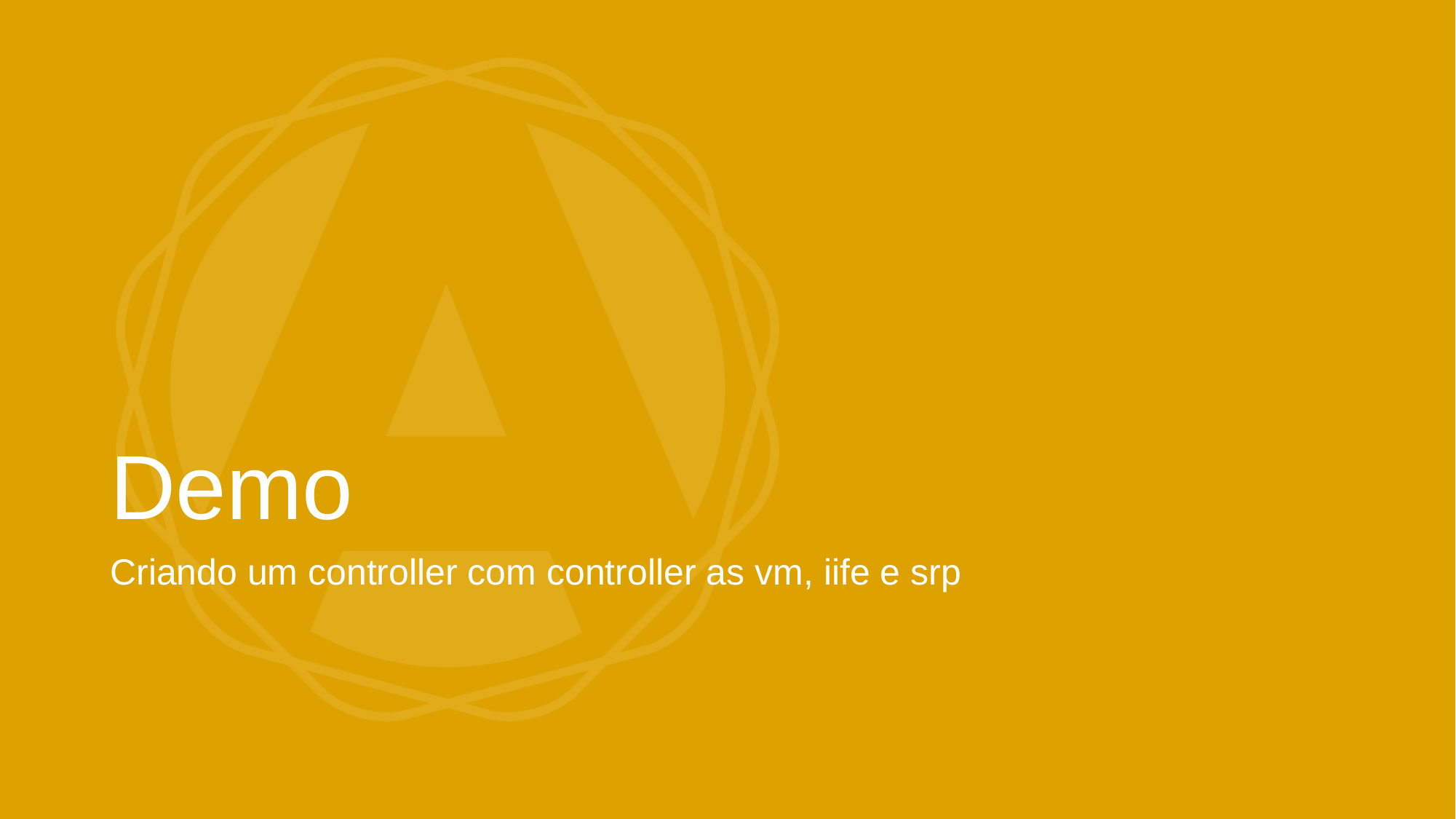

# Demo
Criando um controller com controller as vm, iife e srp